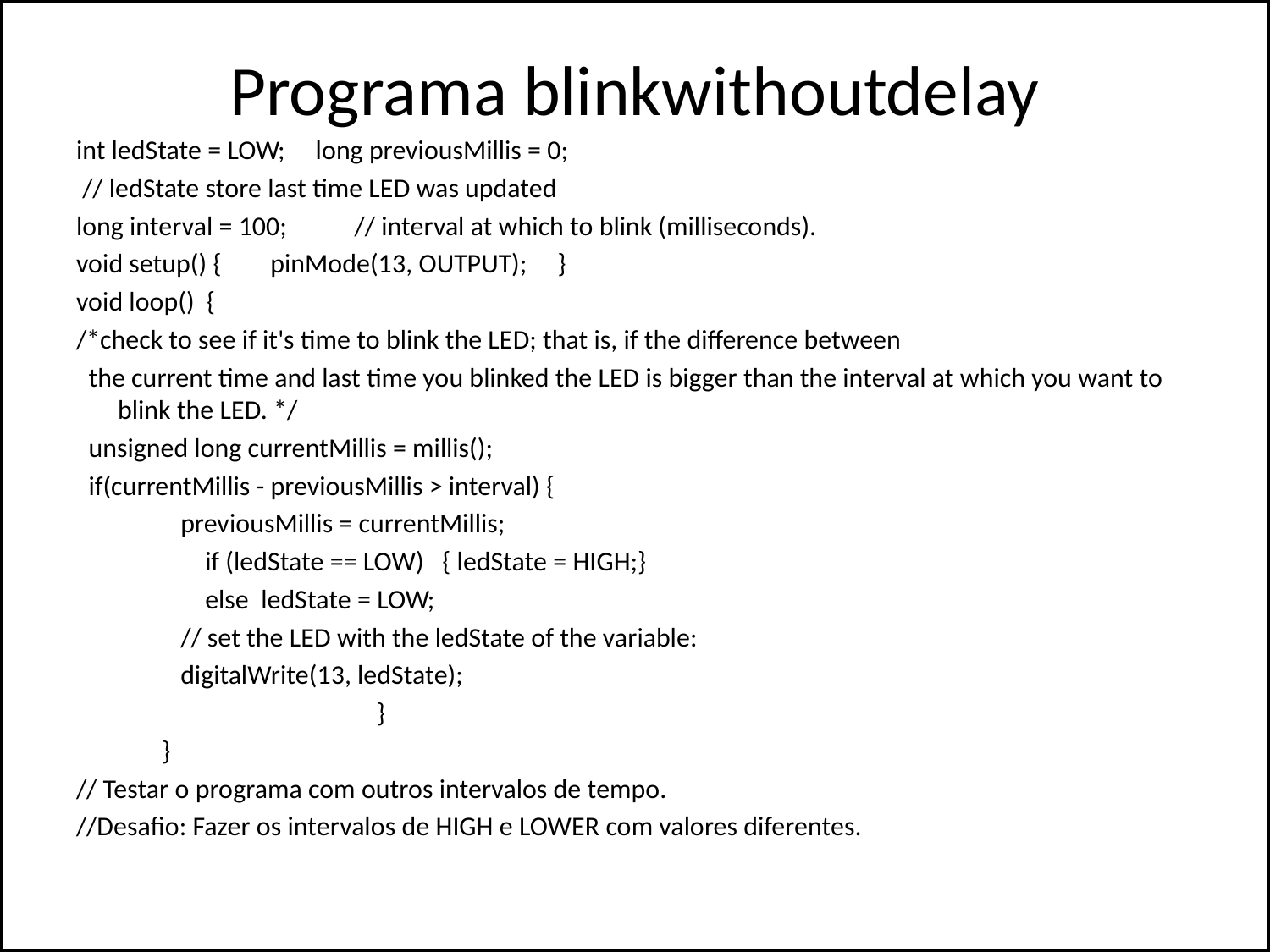

# Programa blinkwithoutdelay
int ledState = LOW;     long previousMillis = 0;
 // ledState store last time LED was updated
long interval = 100;           // interval at which to blink (milliseconds).
void setup() {        pinMode(13, OUTPUT);     }
void loop()  {
/*check to see if it's time to blink the LED; that is, if the difference between
  the current time and last time you blinked the LED is bigger than the interval at which you want to blink the LED. */
  unsigned long currentMillis = millis();
  if(currentMillis - previousMillis > interval) {
                 previousMillis = currentMillis;
                     if (ledState == LOW)   { ledState = HIGH;}
                     else  ledState = LOW;
                 // set the LED with the ledState of the variable:
                 digitalWrite(13, ledState);
                                                 }
              }
// Testar o programa com outros intervalos de tempo.
//Desafio: Fazer os intervalos de HIGH e LOWER com valores diferentes.